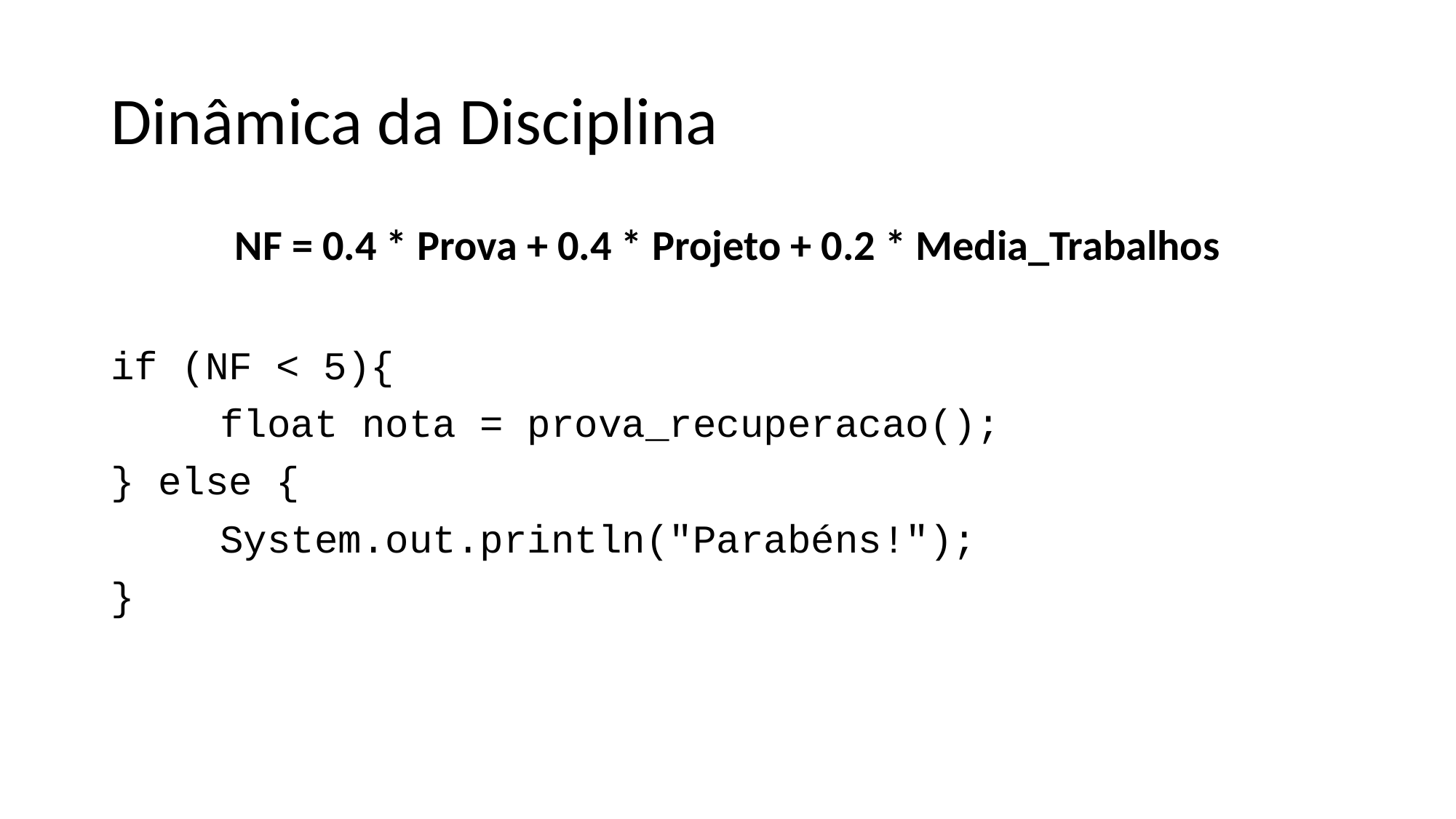

# Dinâmica da Disciplina
NF = 0.4 * Prova + 0.4 * Projeto + 0.2 * Media_Trabalhos

if (NF < 5){
	float nota = prova_recuperacao();
} else {
	System.out.println("Parabéns!");
}